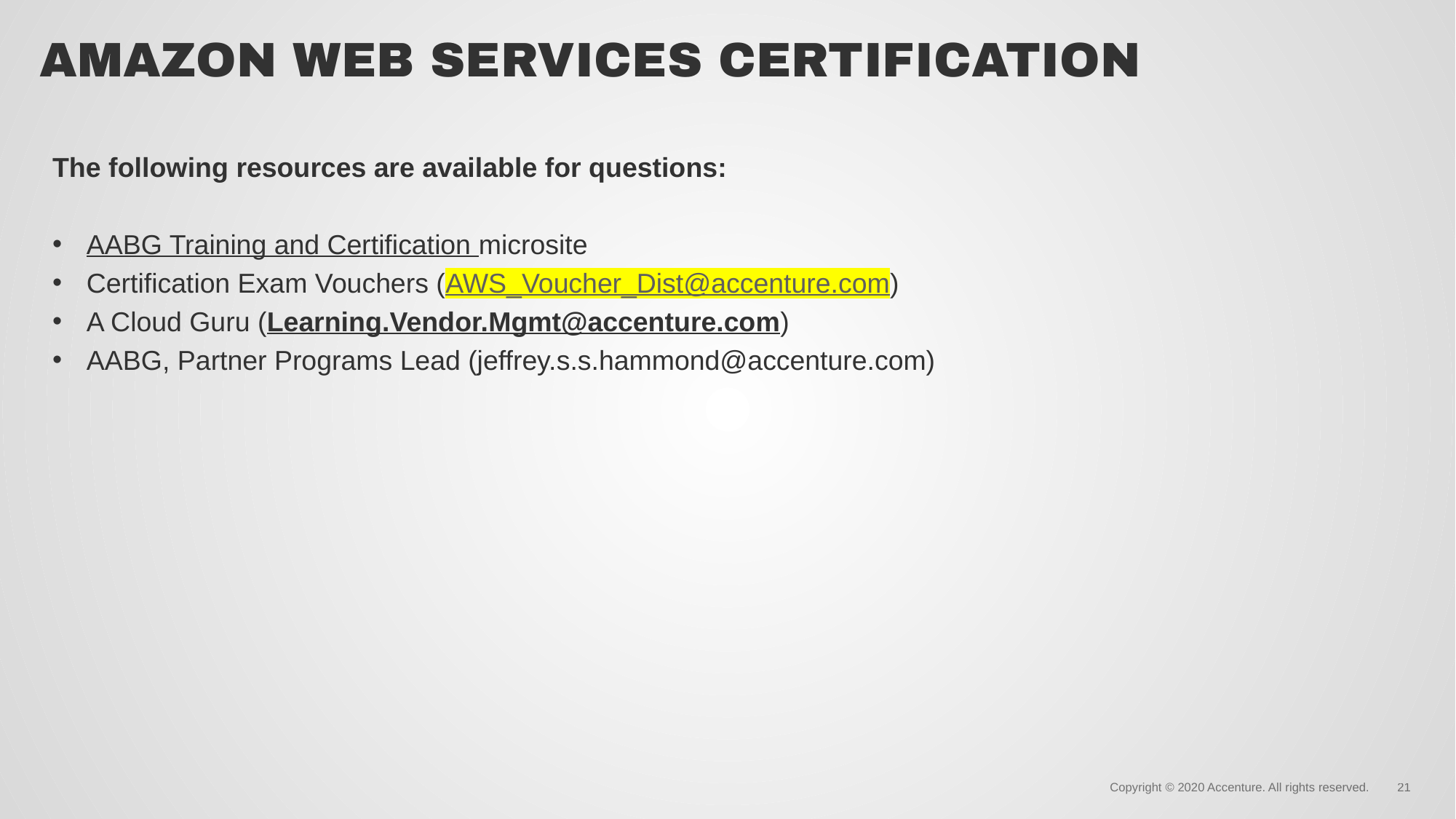

# Amazon Web Services Certification
The following resources are available for questions:

AABG Training and Certification microsite
Certification Exam Vouchers (AWS_Voucher_Dist@accenture.com)
A Cloud Guru (Learning.Vendor.Mgmt@accenture.com)
AABG, Partner Programs Lead (jeffrey.s.s.hammond@accenture.com)